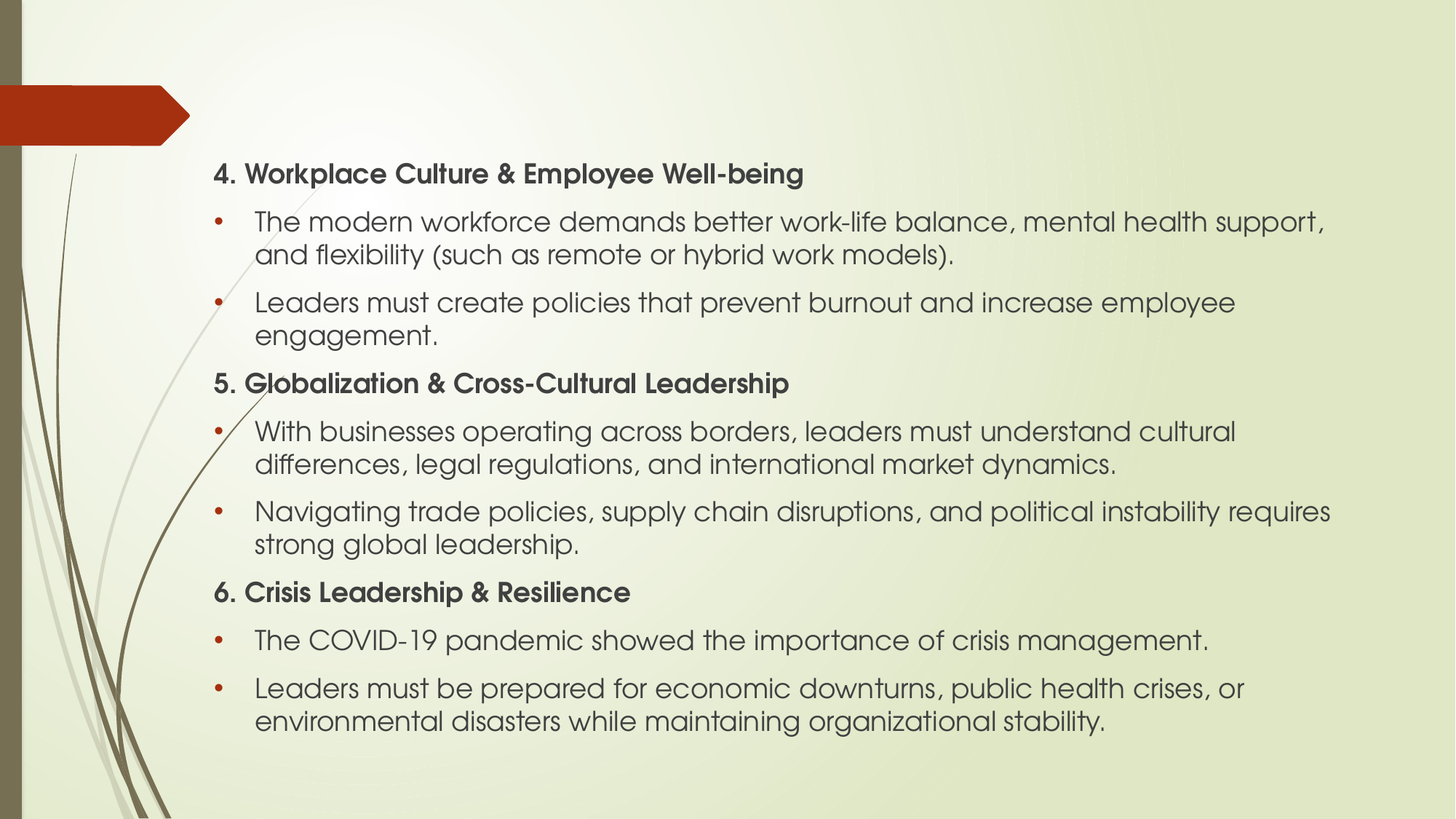

4. Workplace Culture & Employee Well-being
The modern workforce demands better work-life balance, mental health support, and flexibility (such as remote or hybrid work models).
Leaders must create policies that prevent burnout and increase employee engagement.
5. Globalization & Cross-Cultural Leadership
With businesses operating across borders, leaders must understand cultural differences, legal regulations, and international market dynamics.
Navigating trade policies, supply chain disruptions, and political instability requires strong global leadership.
6. Crisis Leadership & Resilience
The COVID-19 pandemic showed the importance of crisis management.
Leaders must be prepared for economic downturns, public health crises, or environmental disasters while maintaining organizational stability.